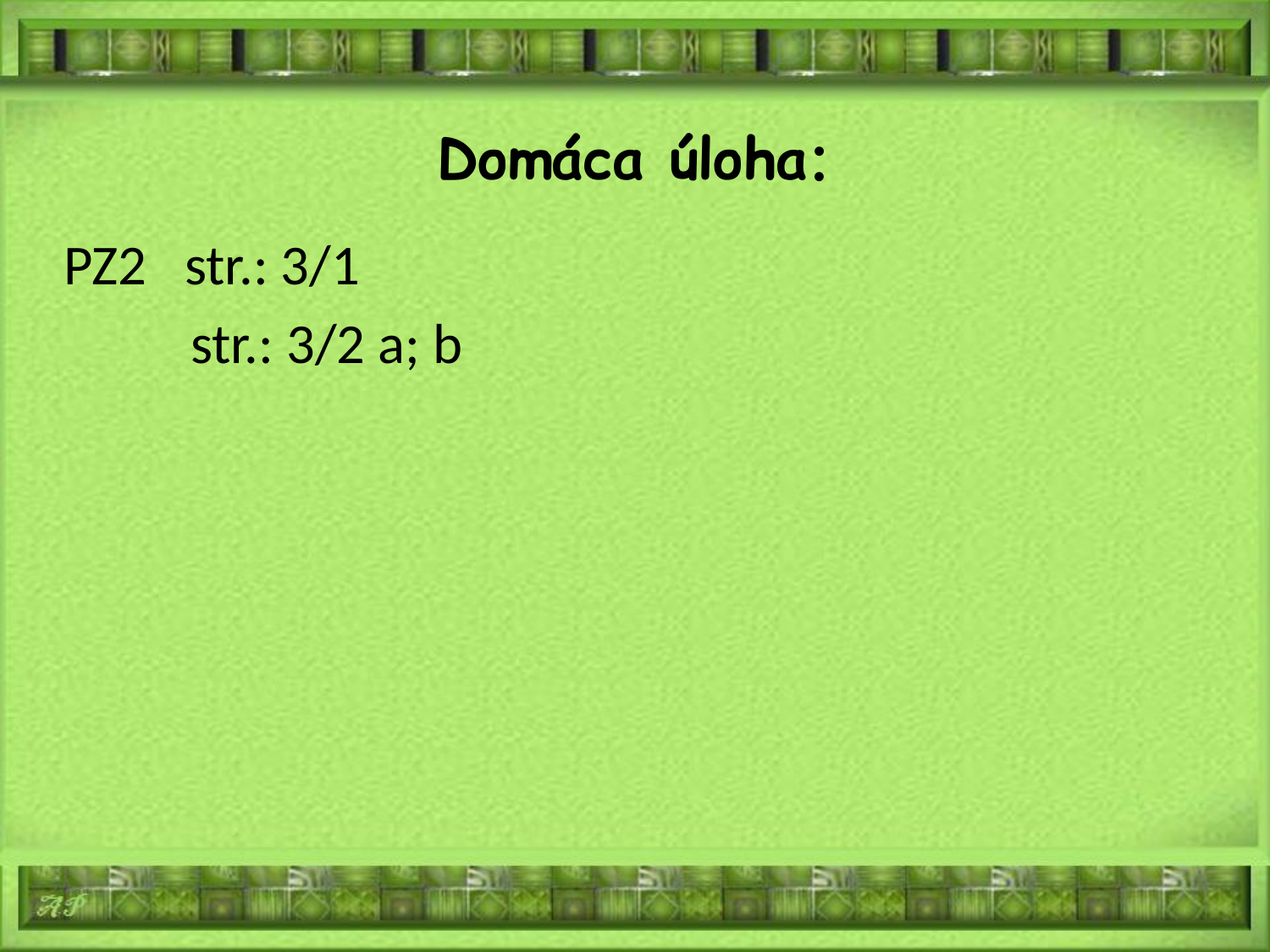

# Domáca úloha:
    PZ2   str.: 3/1
              str.: 3/2 a; b